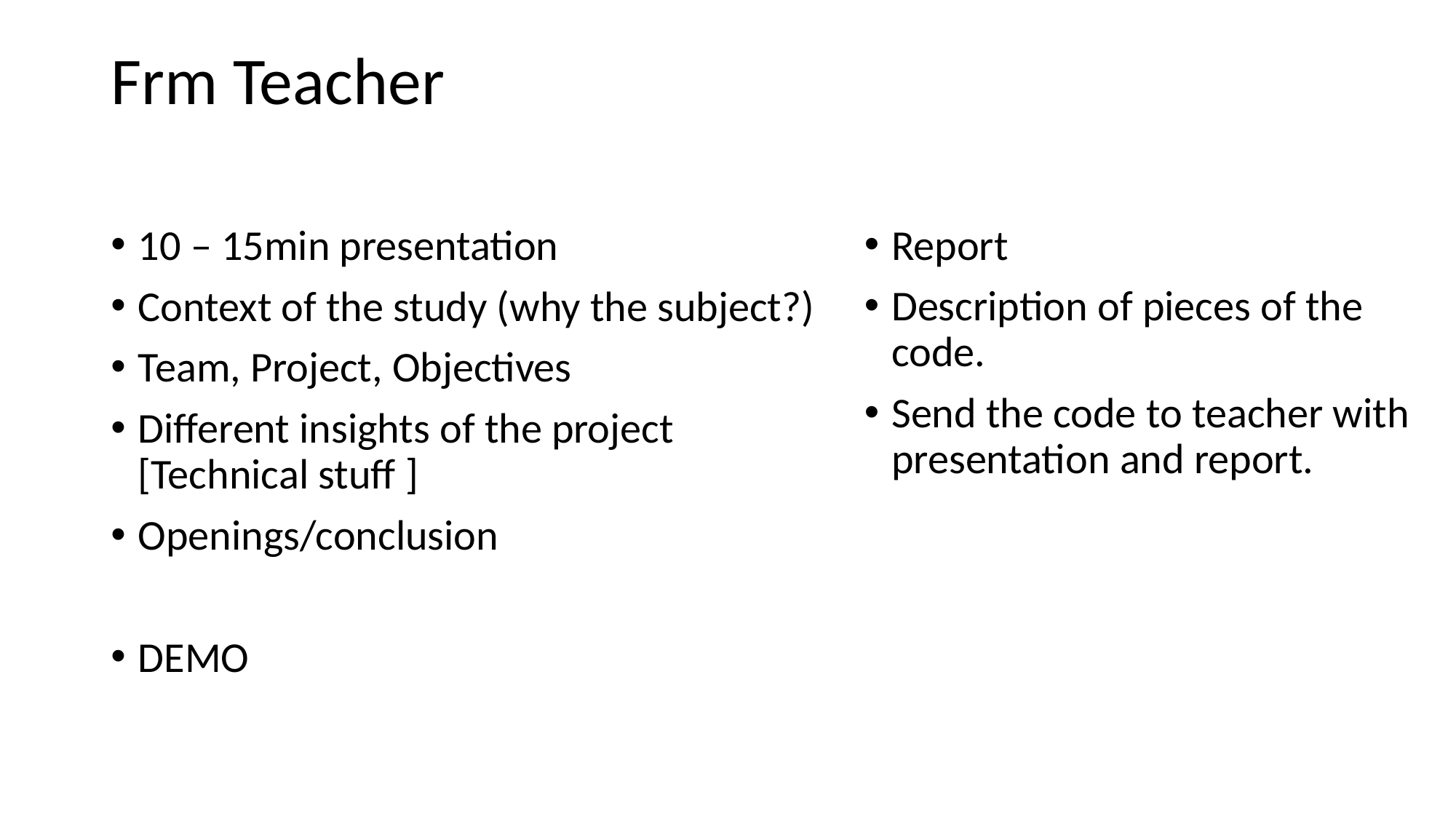

# Frm Teacher
10 – 15min presentation
Context of the study (why the subject?)
Team, Project, Objectives
Different insights of the project [Technical stuff ]
Openings/conclusion

DEMO
Report
Description of pieces of the code.
Send the code to teacher with presentation and report.